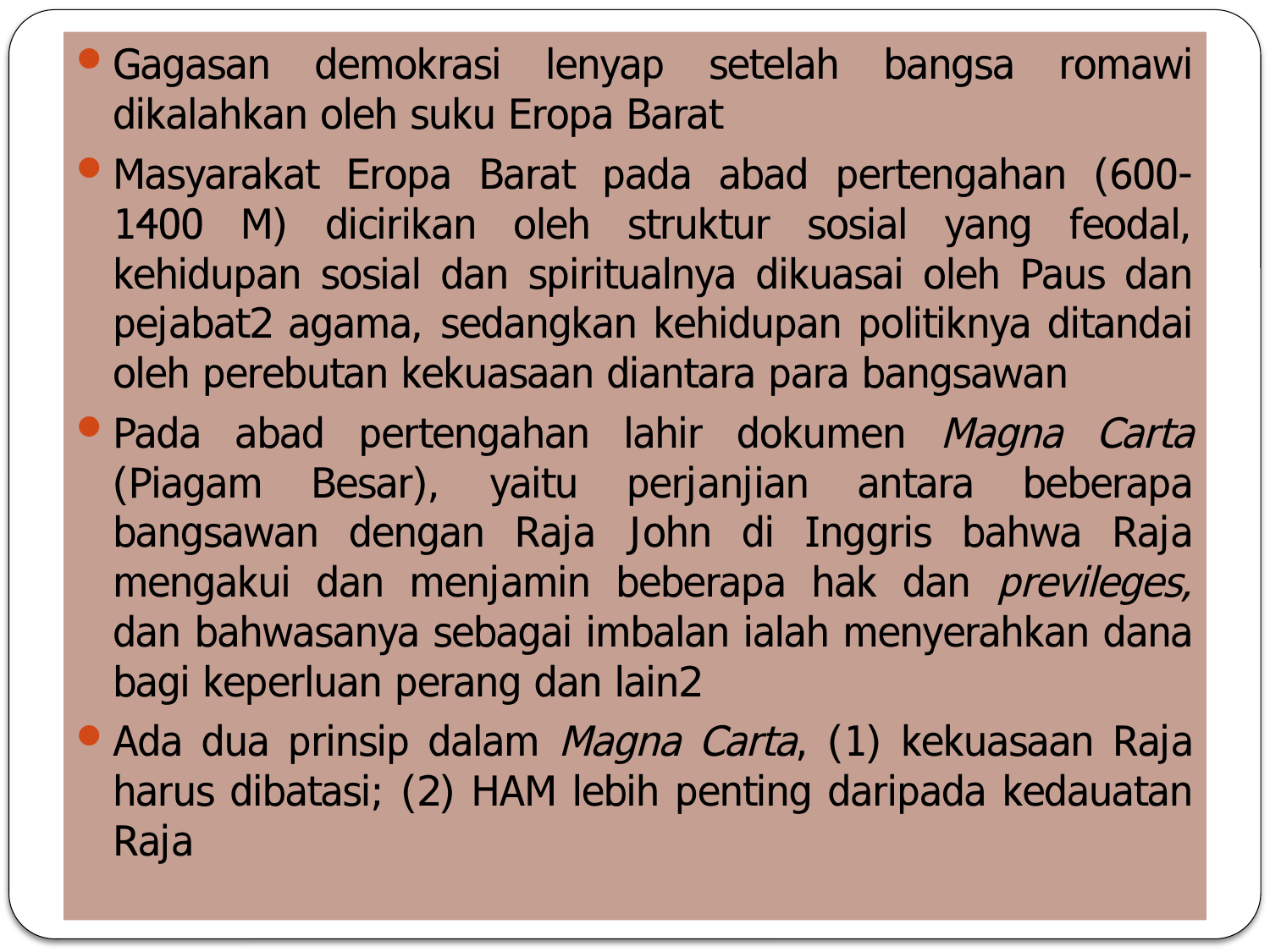

Gagasan demokrasi lenyap setelah bangsa romawi dikalahkan oleh suku Eropa Barat
Masyarakat Eropa Barat pada abad pertengahan (600-1400 M) dicirikan oleh struktur sosial yang feodal, kehidupan sosial dan spiritualnya dikuasai oleh Paus dan pejabat2 agama, sedangkan kehidupan politiknya ditandai oleh perebutan kekuasaan diantara para bangsawan
Pada abad pertengahan lahir dokumen Magna Carta (Piagam Besar), yaitu perjanjian antara beberapa bangsawan dengan Raja John di Inggris bahwa Raja mengakui dan menjamin beberapa hak dan previleges, dan bahwasanya sebagai imbalan ialah menyerahkan dana bagi keperluan perang dan lain2
Ada dua prinsip dalam Magna Carta, (1) kekuasaan Raja harus dibatasi; (2) HAM lebih penting daripada kedauatan Raja
#